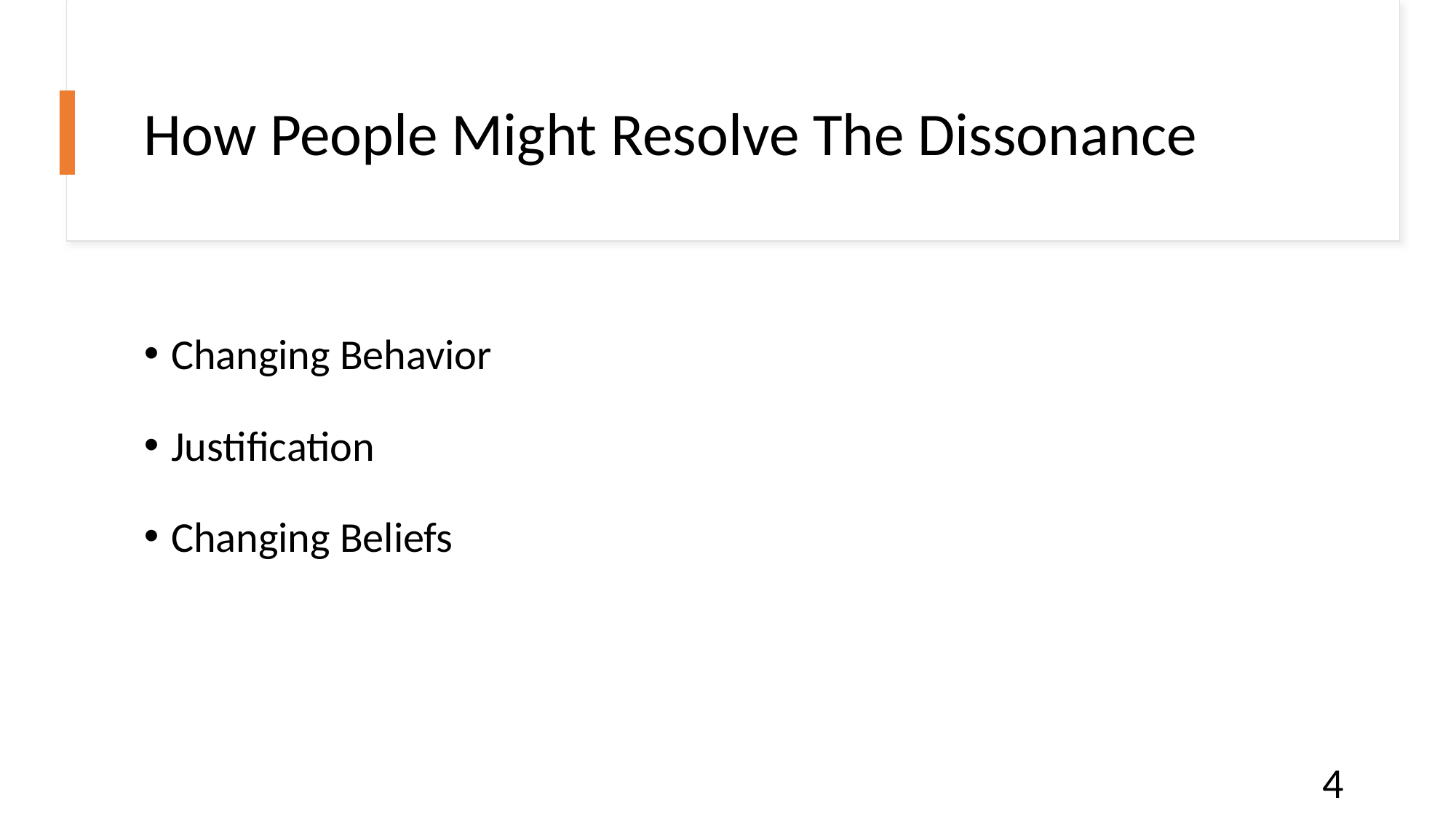

# How People Might Resolve The Dissonance

Changing Behavior
Justification
Changing Beliefs
4